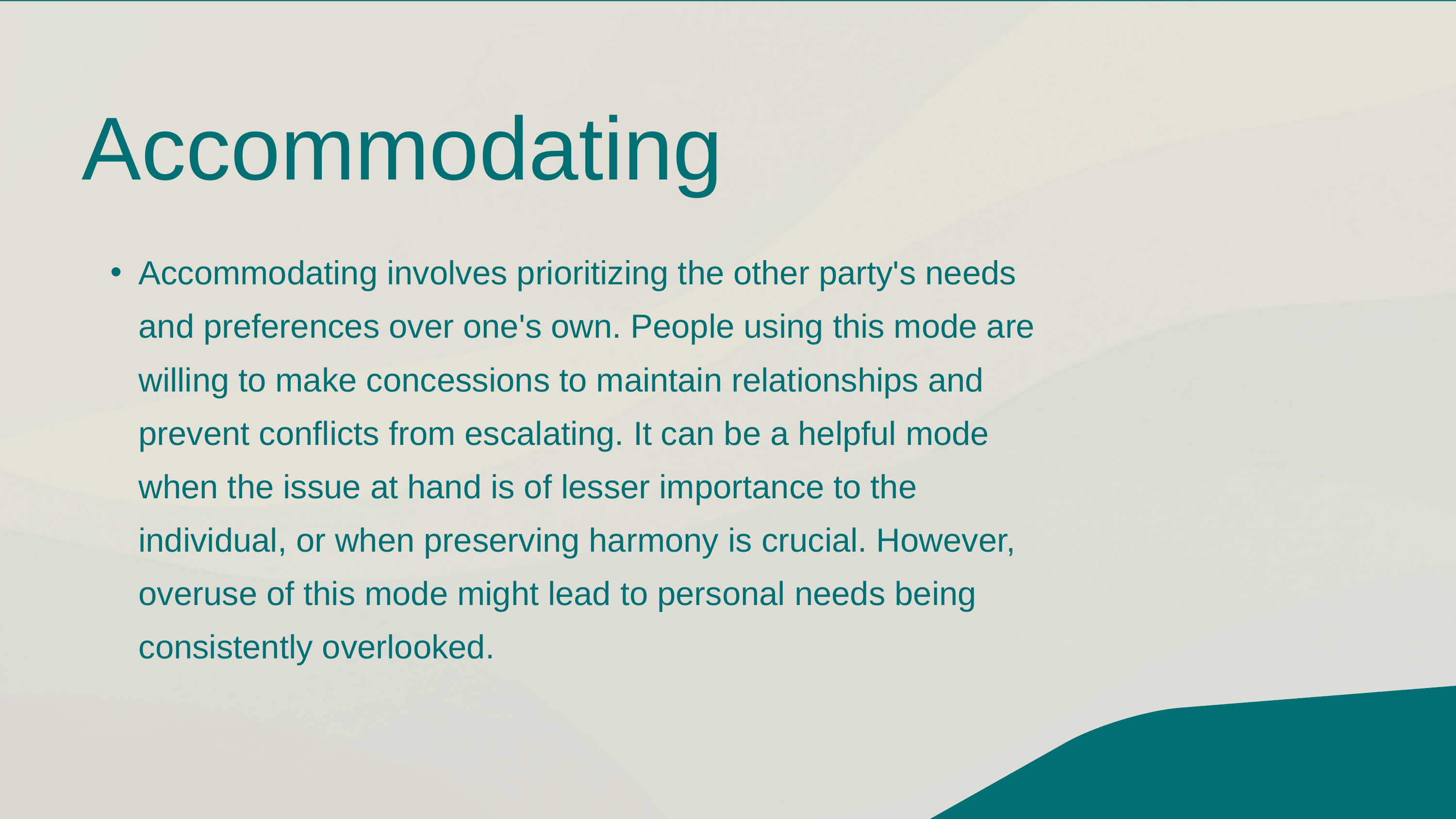

Accommodating
Accommodating involves prioritizing the other party's needs and preferences over one's own. People using this mode are willing to make concessions to maintain relationships and prevent conflicts from escalating. It can be a helpful mode when the issue at hand is of lesser importance to the individual, or when preserving harmony is crucial. However, overuse of this mode might lead to personal needs being consistently overlooked.